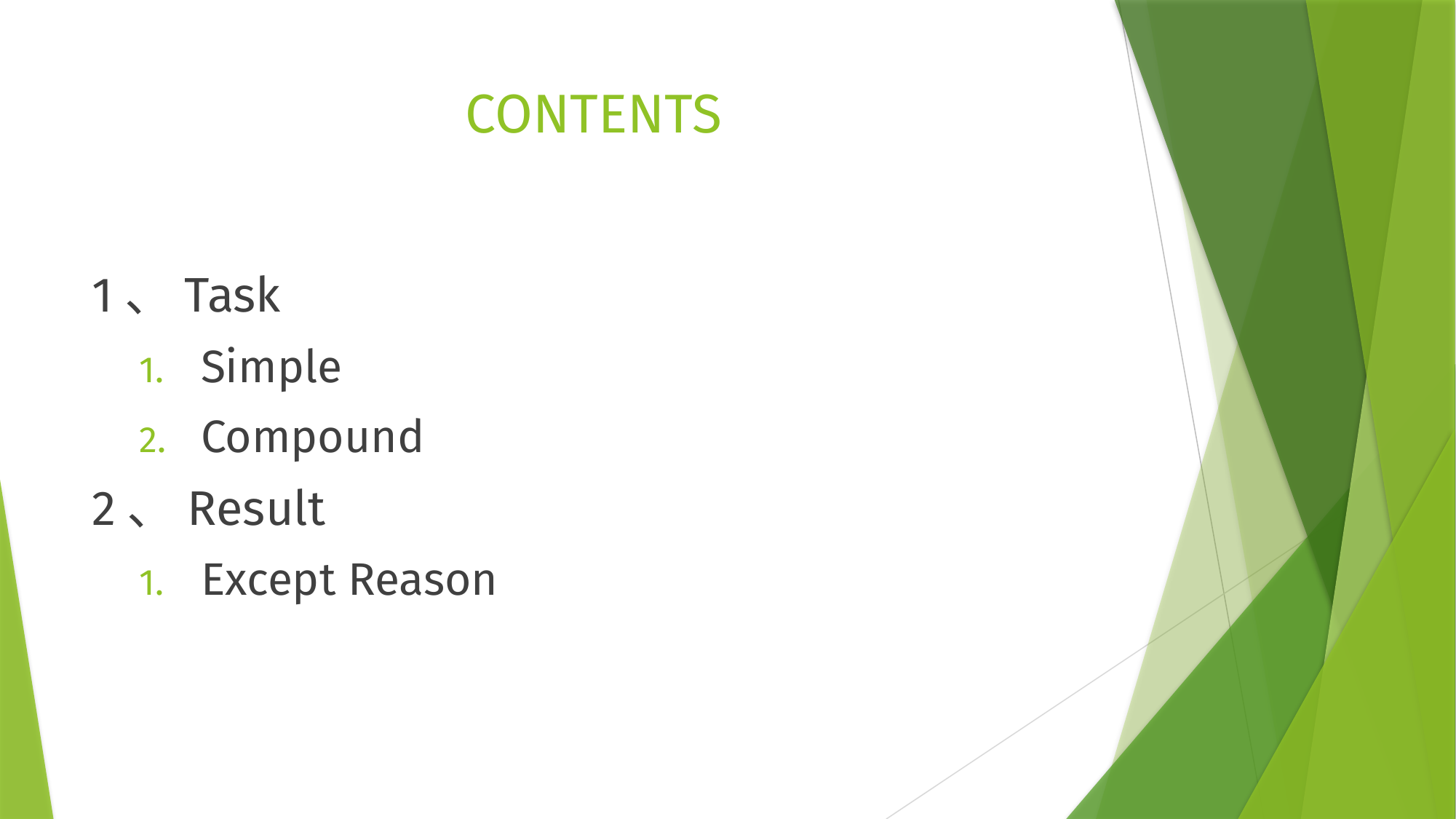

# CONTENTS
1、Task
Simple
Compound
2、Result
Except Reason